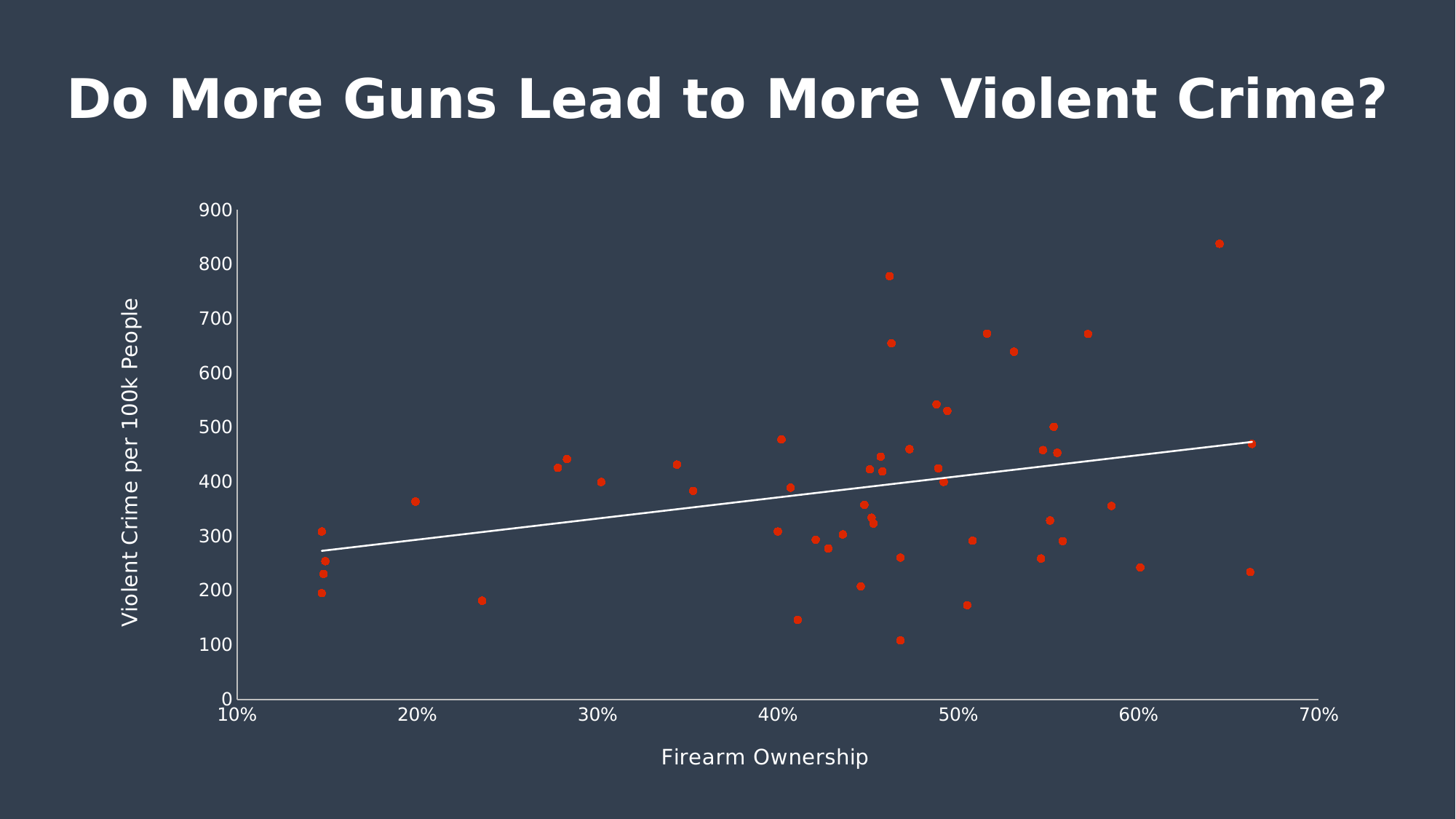

# Do More Guns Lead to More Violent Crime?

### Chart

| Category |  |
|---|---|